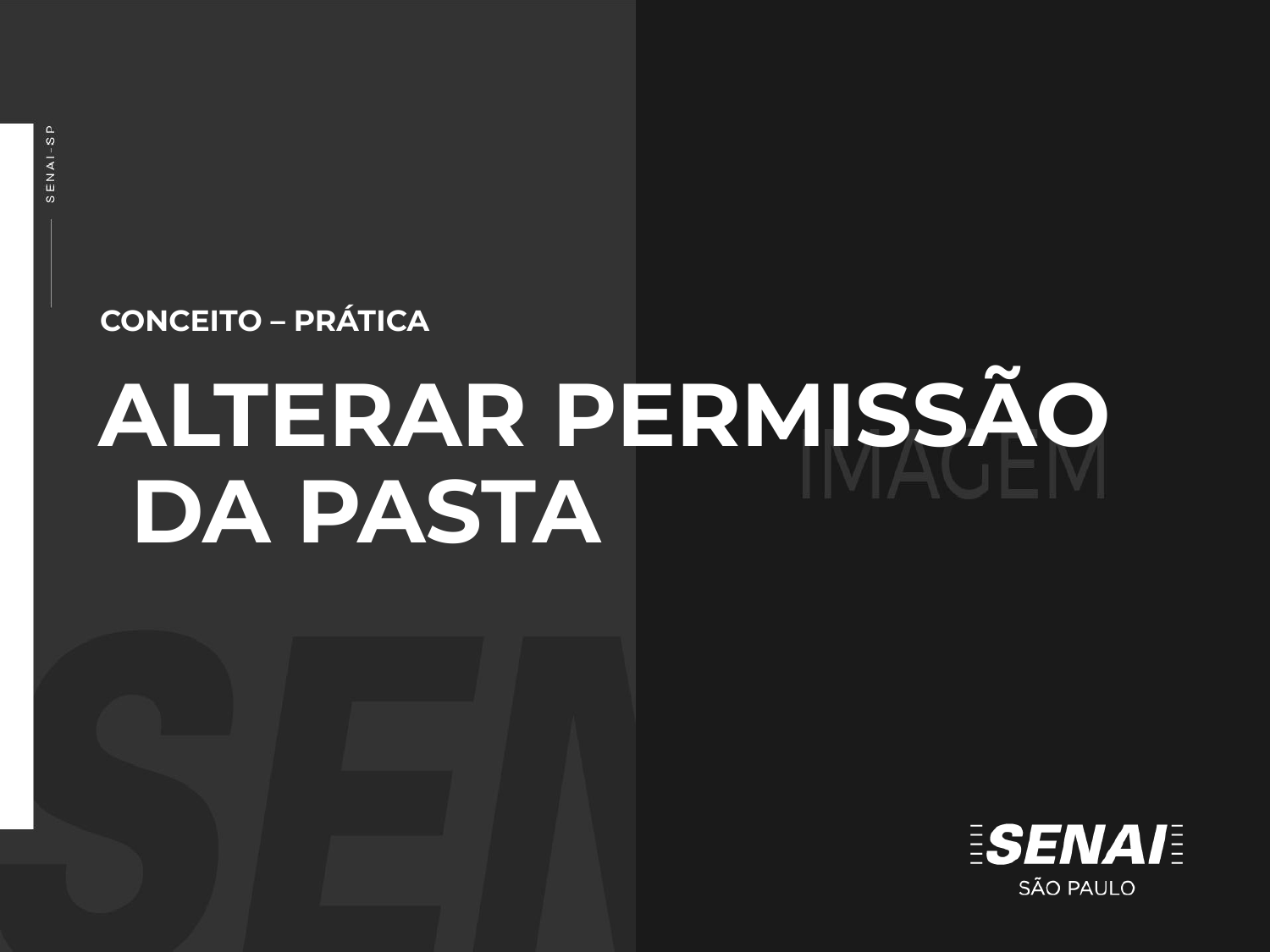

CONCEITO – PRÁTICA
ALTERAR PERMISSÃO DA PASTA